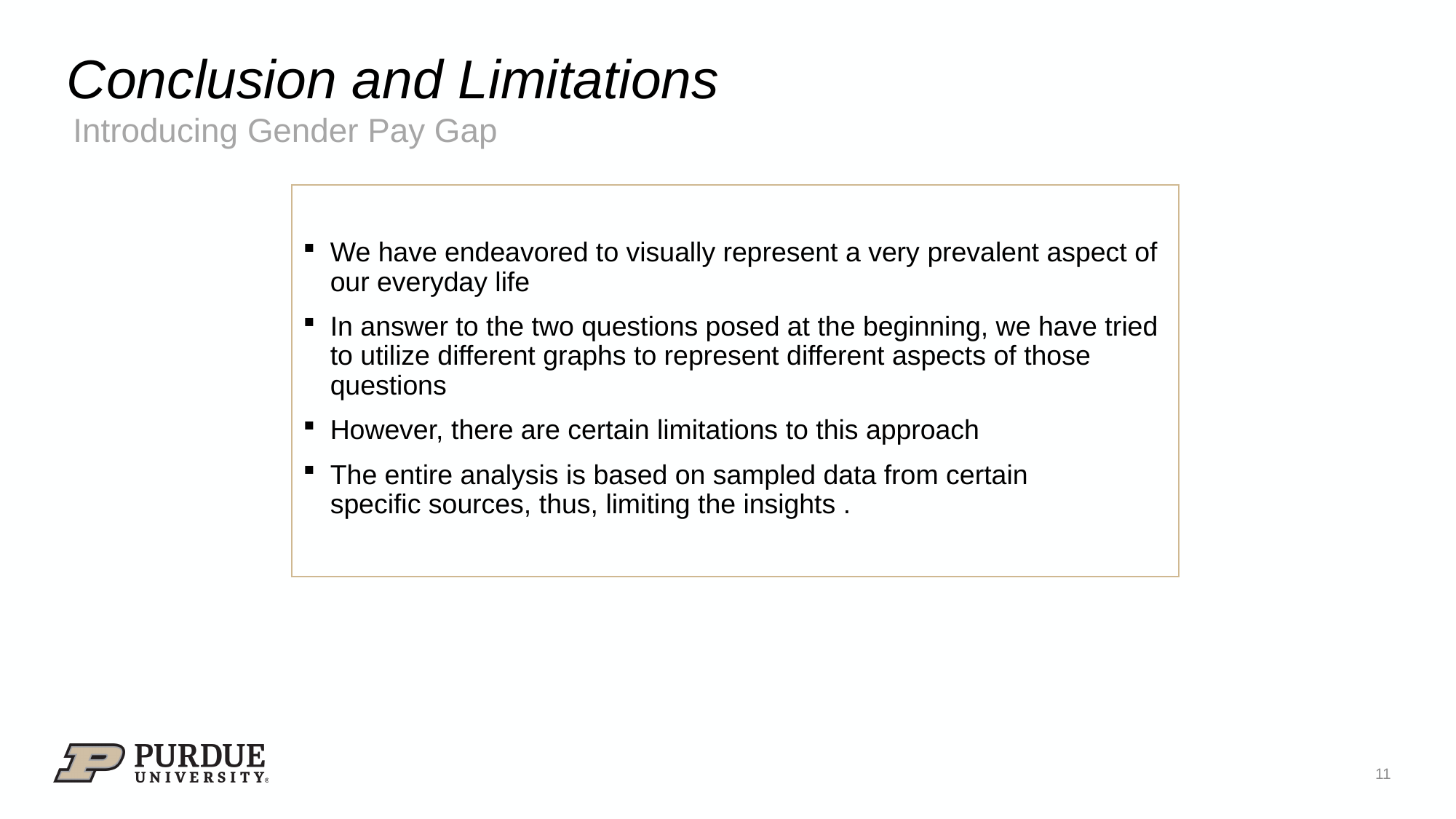

# Conclusion and Limitations
Introducing Gender Pay Gap

We have endeavored to visually represent a very prevalent aspect of our everyday life
In answer to the two questions posed at the beginning, we have tried to utilize different graphs to represent different aspects of those questions
However, there are certain limitations to this approach
The entire analysis is based on sampled data from certain specific sources, thus, limiting the insights .

11